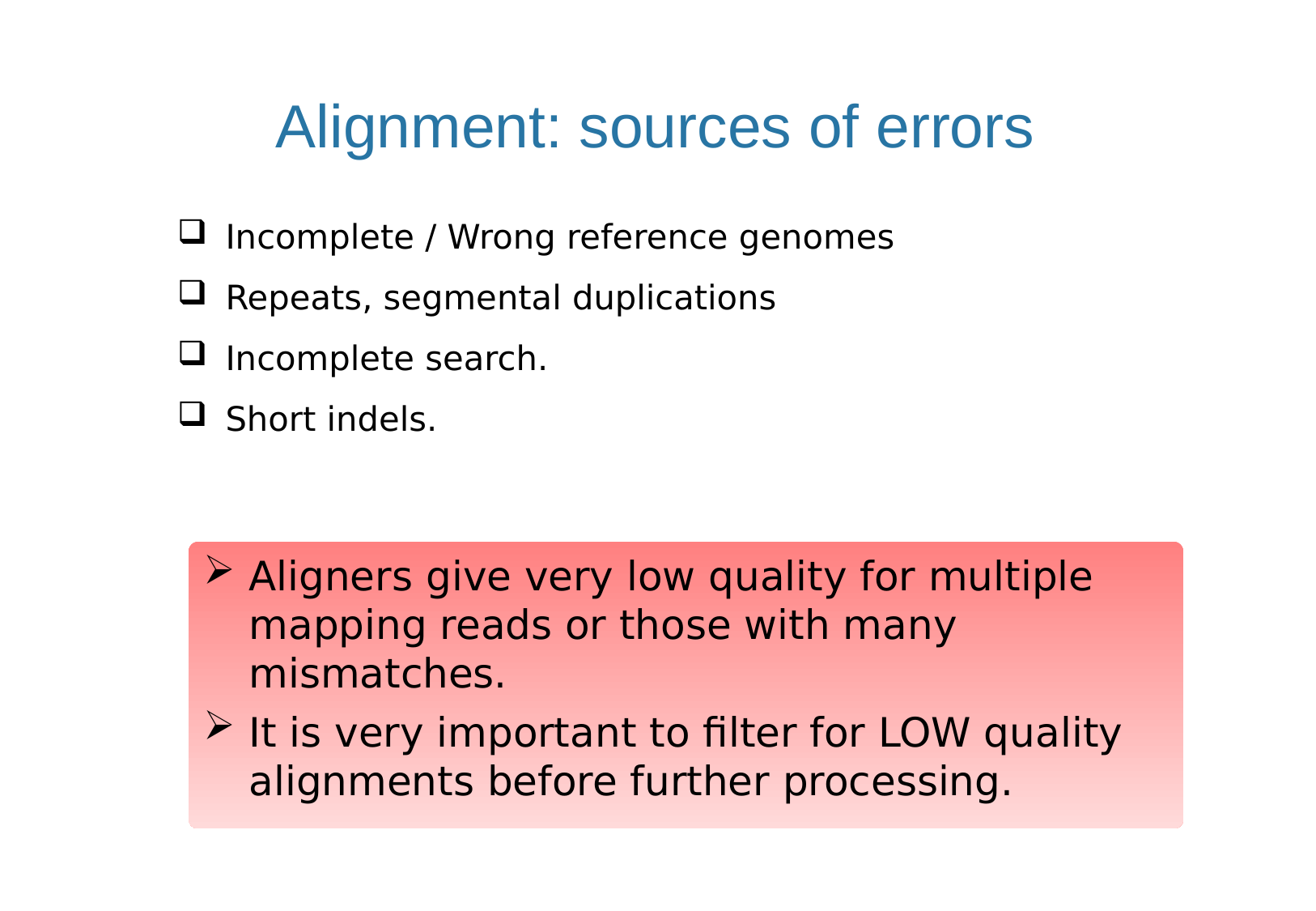

Alignment: sources of errors
Incomplete / Wrong reference genomes
Repeats, segmental duplications
Incomplete search.
Short indels.

Aligners give very low quality for multiple mapping reads or those with many mismatches.
It is very important to filter for LOW quality alignments before further processing.